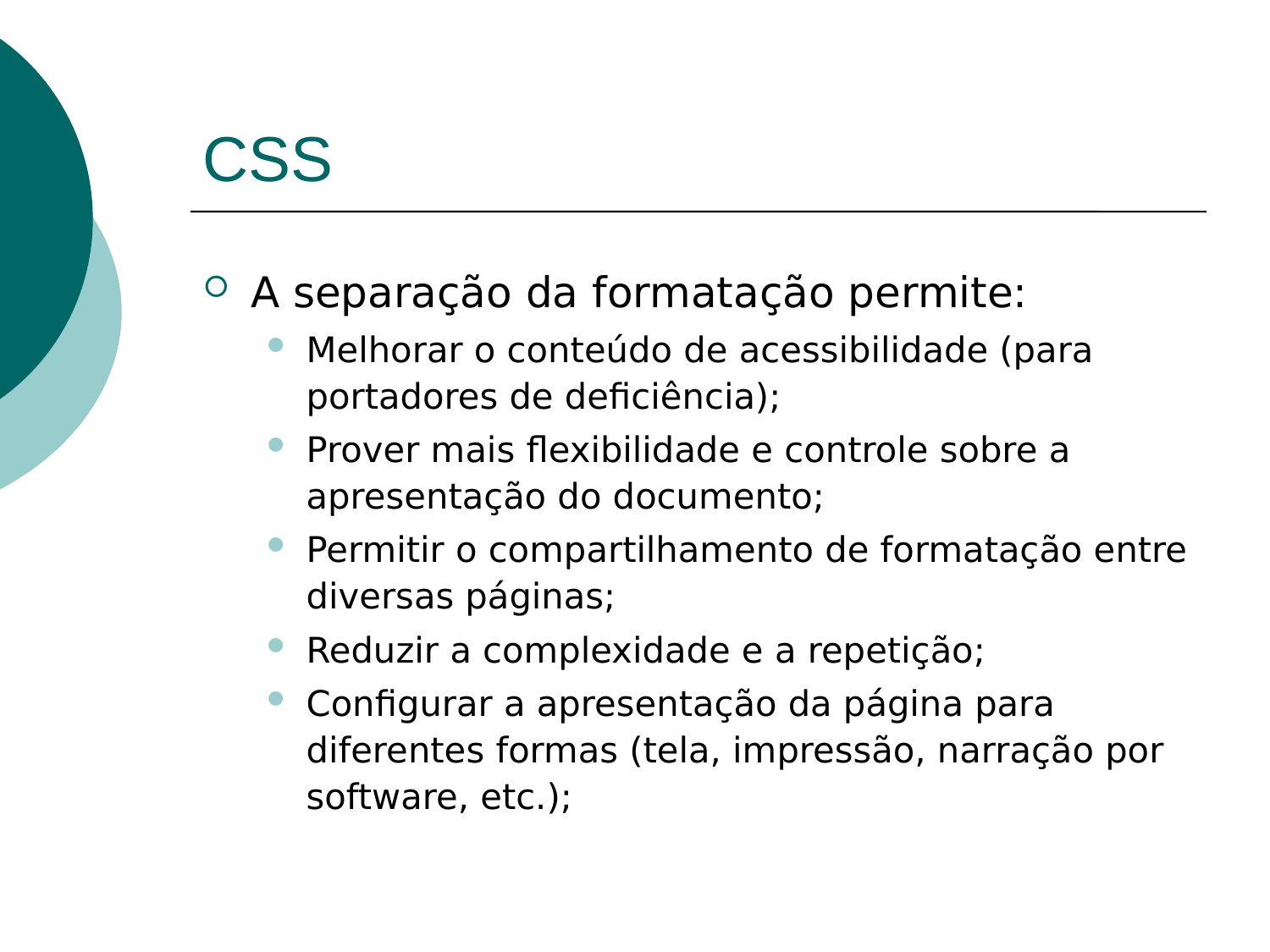

# CSS
A separação da formatação permite:
Melhorar o conteúdo de acessibilidade (para portadores de deficiência);
Prover mais flexibilidade e controle sobre a apresentação do documento;
Permitir o compartilhamento de formatação entre diversas páginas;
Reduzir a complexidade e a repetição;
Configurar a apresentação da página para diferentes formas (tela, impressão, narração por software, etc.);